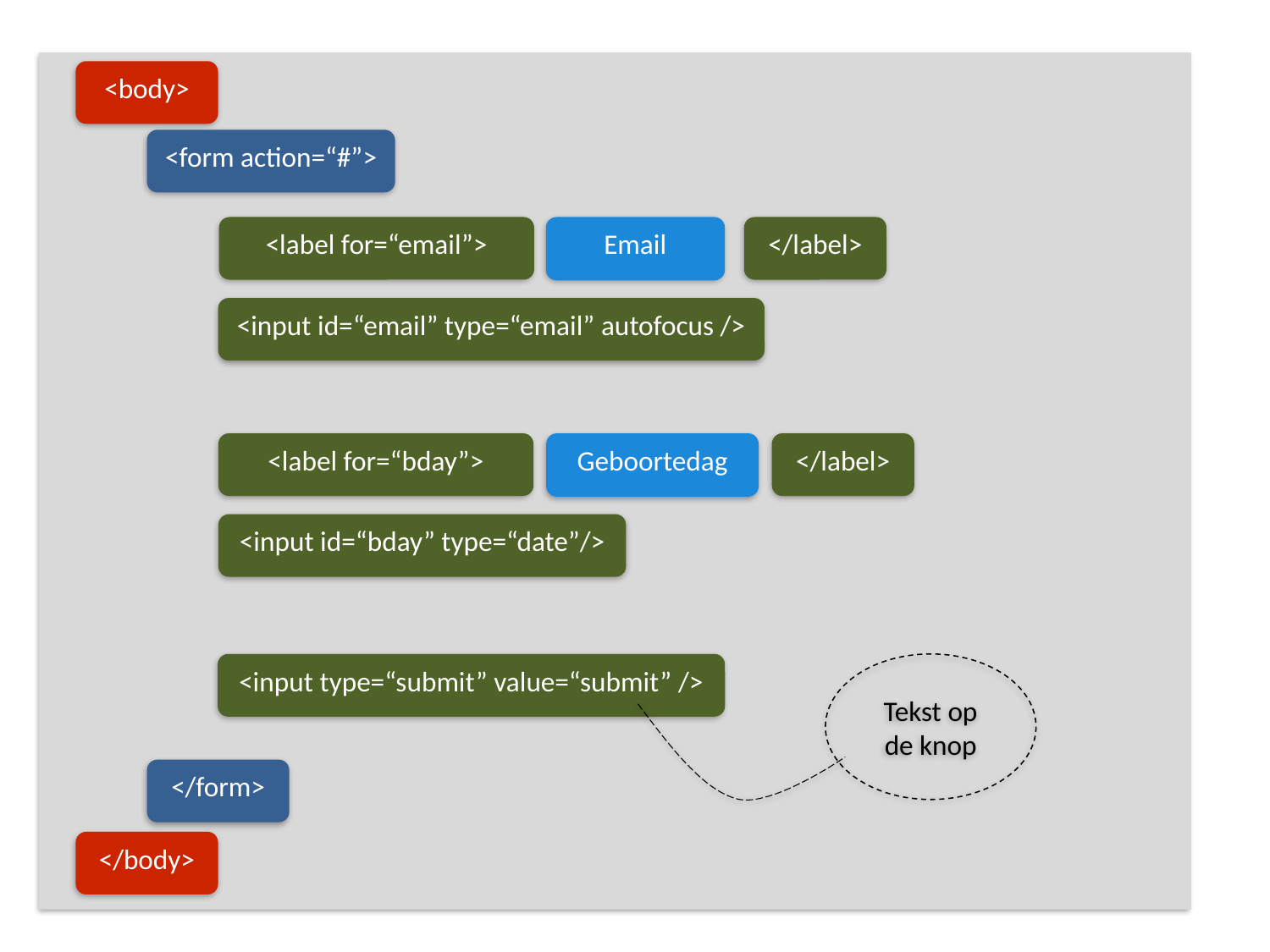

<body>
<form action=“#”>
<label for=“email”>
Email
</label>
<input id=“email” type=“email” autofocus />
<label for=“bday”>
Geboortedag
</label>
<input id=“bday” type=“date”/>
<input type=“submit” value=“submit” />
Tekst op de knop

</form>
</body>